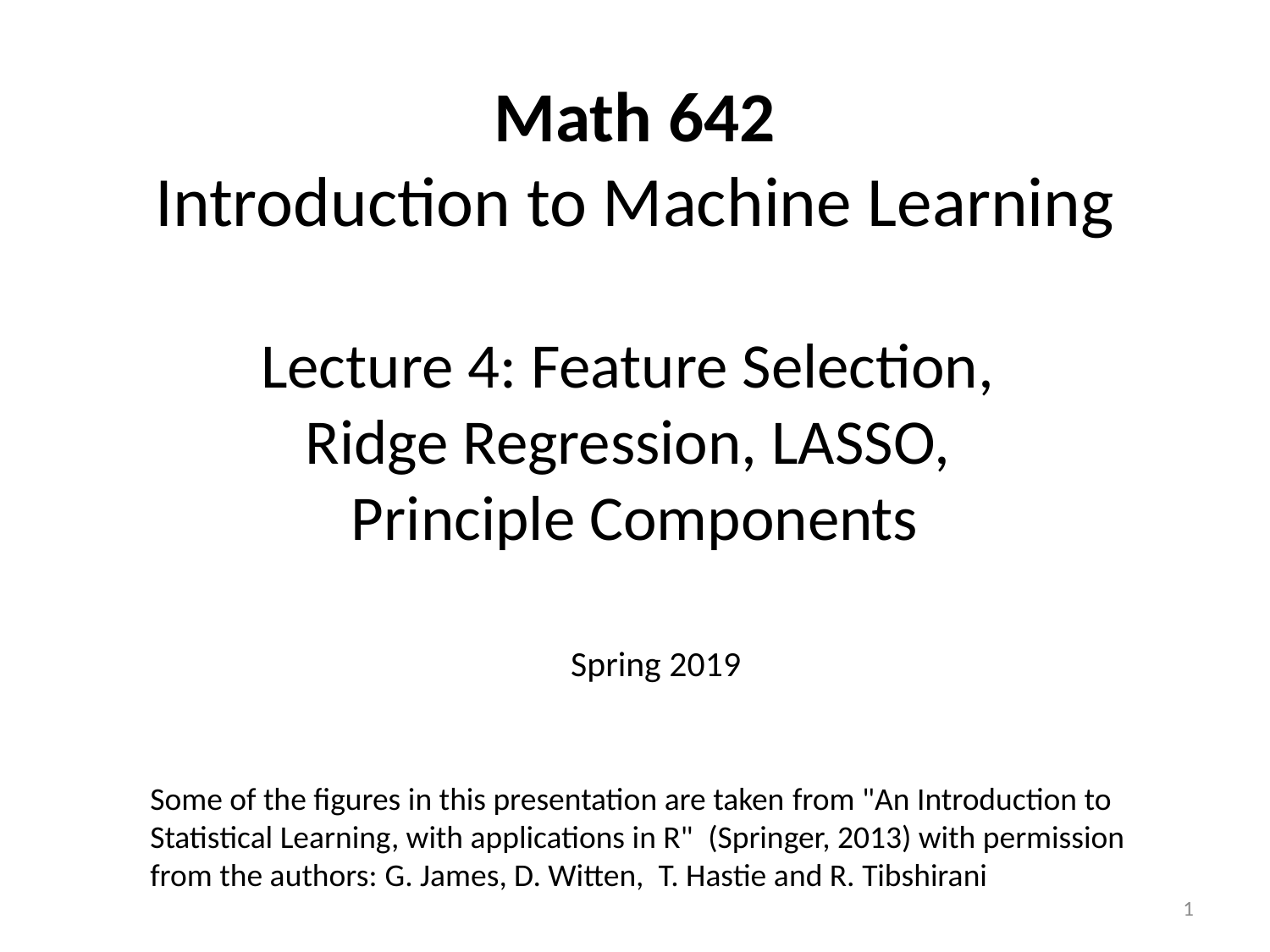

# Math 642 Introduction to Machine Learning Lecture 4: Feature Selection, Ridge Regression, LASSO, Principle Components
Spring 2019
Some of the figures in this presentation are taken from "An Introduction to Statistical Learning, with applications in R"  (Springer, 2013) with permission from the authors: G. James, D. Witten,  T. Hastie and R. Tibshirani
1